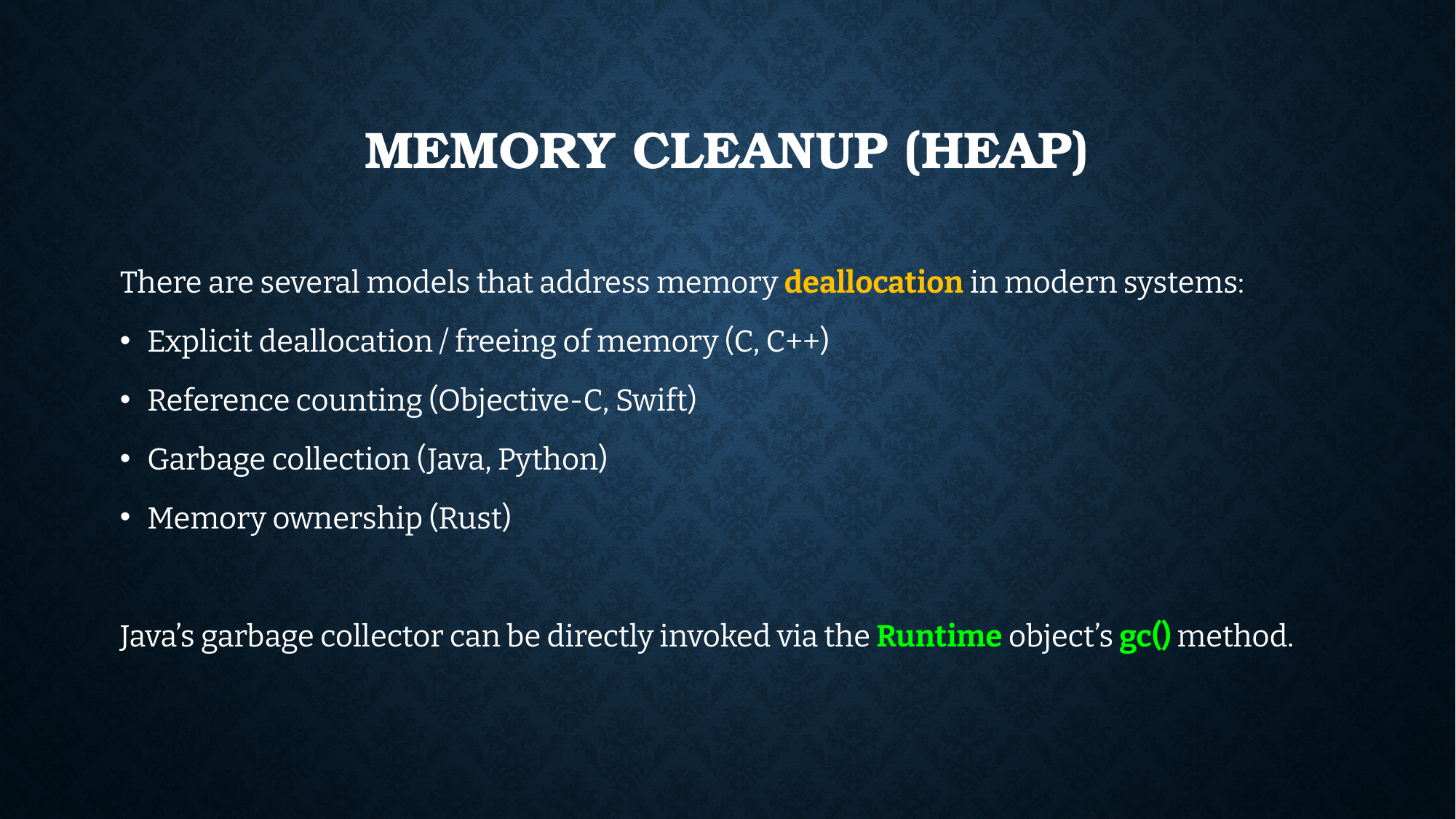

# Memory Cleanup (Heap)
There are several models that address memory deallocation in modern systems:
Explicit deallocation / freeing of memory (C, C++)
Reference counting (Objective-C, Swift)
Garbage collection (Java, Python)
Memory ownership (Rust)

Java’s garbage collector can be directly invoked via the Runtime object’s gc() method.